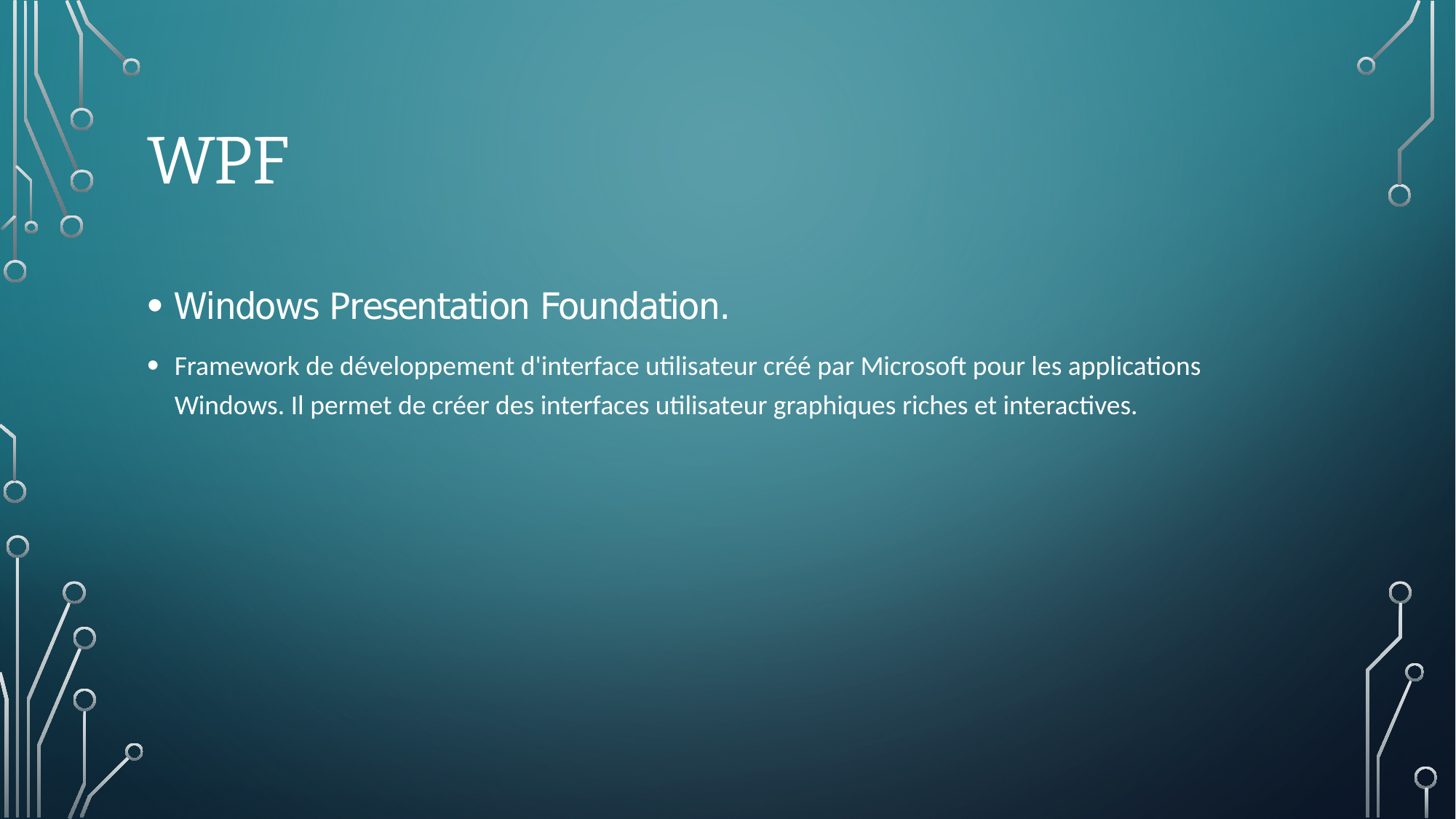

# WPF
Windows Presentation Foundation.
Framework de développement d'interface utilisateur créé par Microsoft pour les applications Windows. Il permet de créer des interfaces utilisateur graphiques riches et interactives.